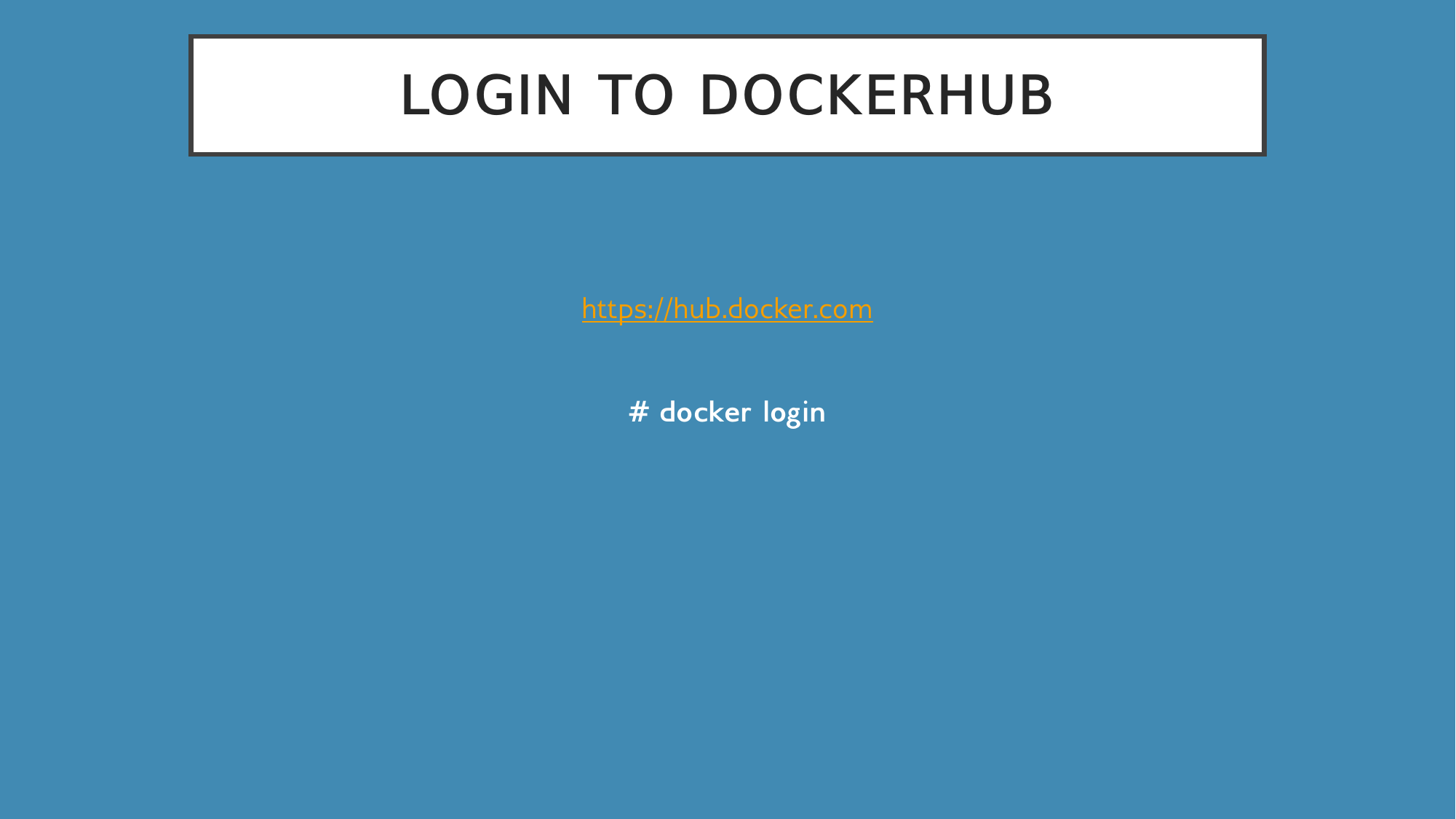

# Login to Dockerhub
https://hub.docker.com

# docker login